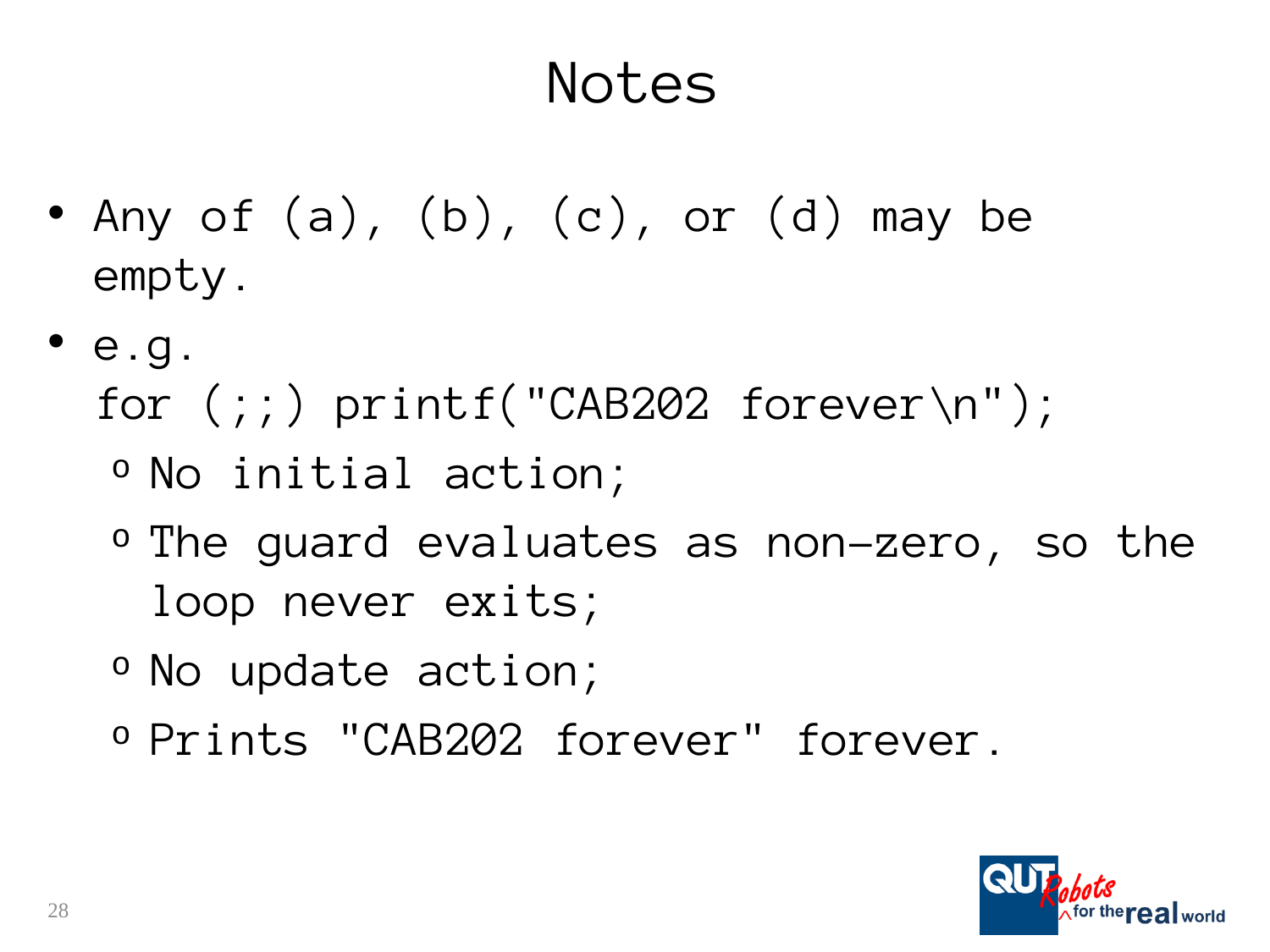

# Notes
Any of (a), (b), (c), or (d) may be empty.
e.g.
for (;;) printf("CAB202 forever\n");
No initial action;
The guard evaluates as non-zero, so the loop never exits;
No update action;
Prints "CAB202 forever" forever.
28